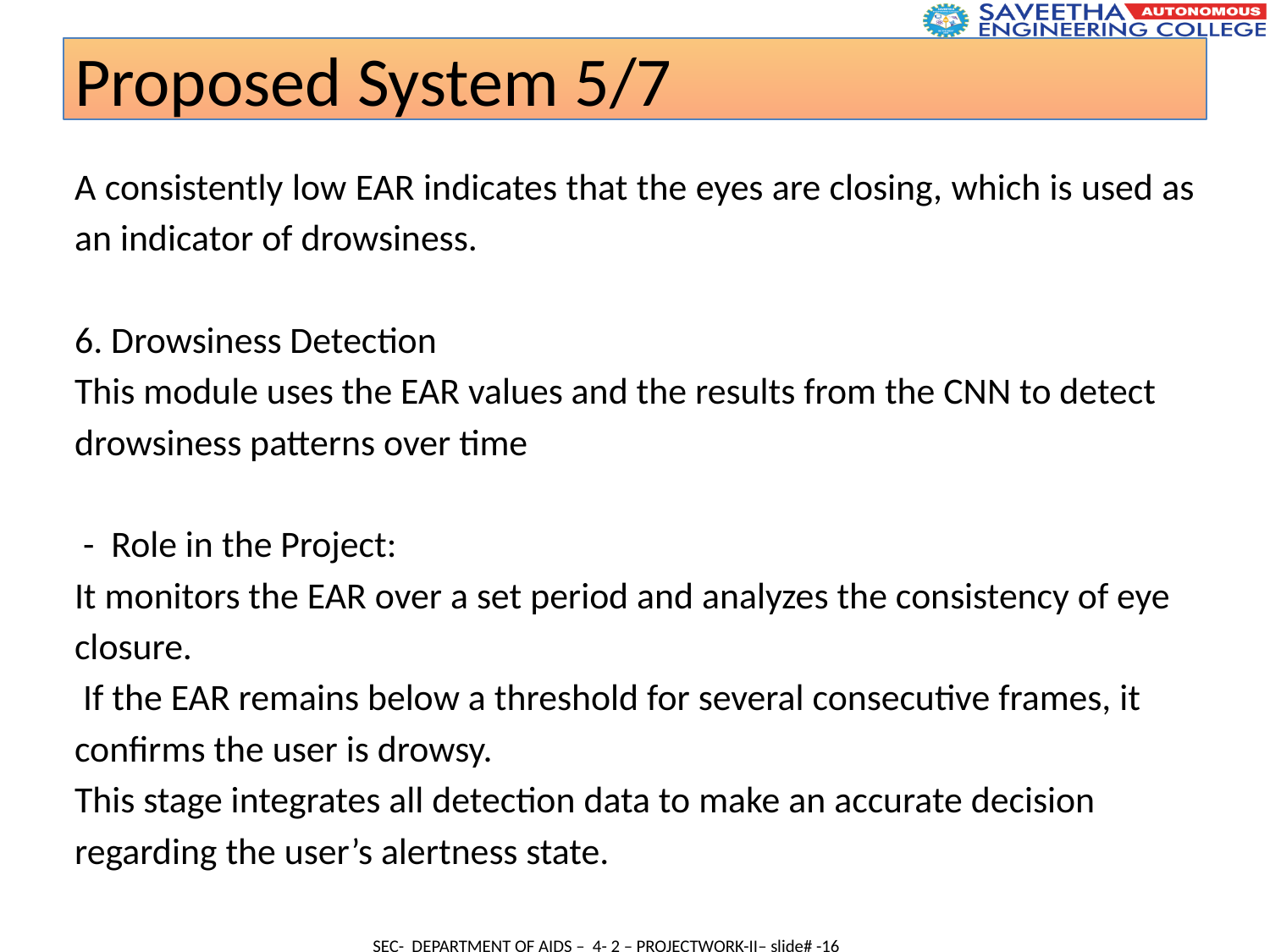

Proposed System 5/7

A consistently low EAR indicates that the eyes are closing, which is used as an indicator of drowsiness.

6. Drowsiness Detection
This module uses the EAR values and the results from the CNN to detect drowsiness patterns over time

 -  Role in the Project:
It monitors the EAR over a set period and analyzes the consistency of eye closure.
 If the EAR remains below a threshold for several consecutive frames, it confirms the user is drowsy.
This stage integrates all detection data to make an accurate decision regarding the user’s alertness state.